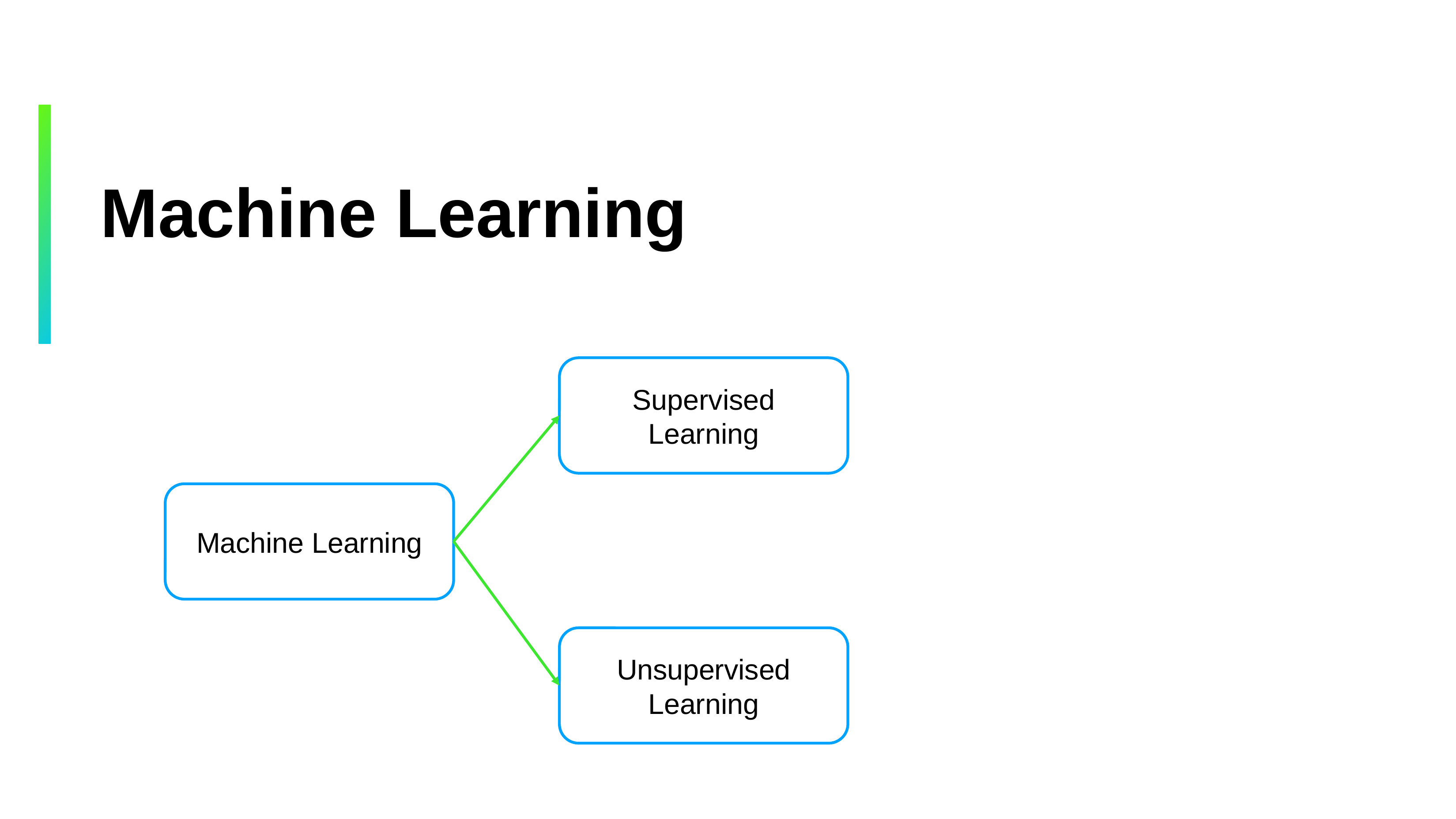

# Machine Learning
Supervised Learning
Machine Learning
Unsupervised Learning